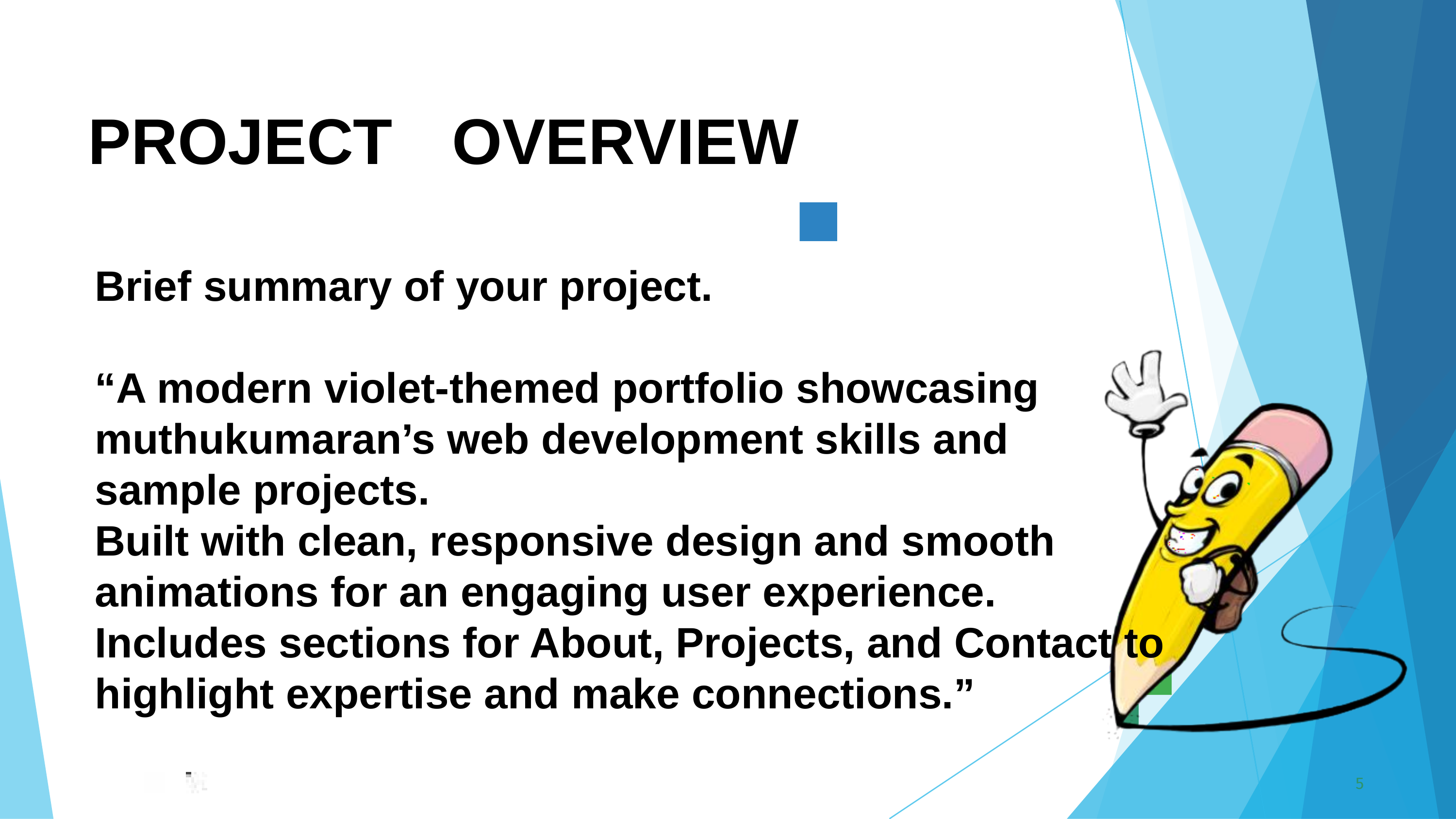

PROJECT	OVERVIEW

Brief summary of your project.

“A modern violet-themed portfolio showcasing muthukumaran’s web development skills and sample projects.
Built with clean, responsive design and smooth animations for an engaging user experience.
Includes sections for About, Projects, and Contact to highlight expertise and make connections.”

5